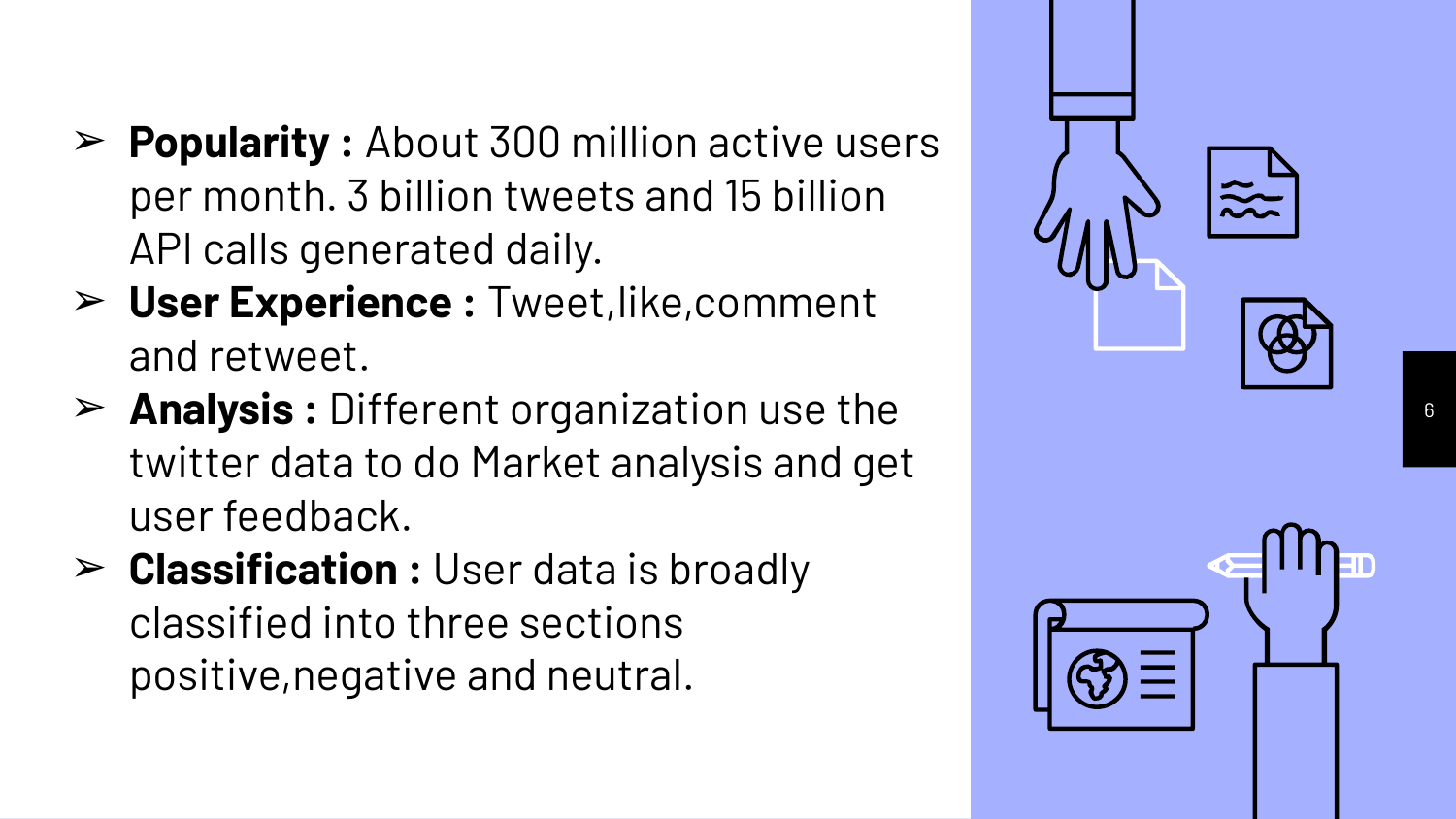

Popularity : About 300 million active users per month. 3 billion tweets and 15 billion API calls generated daily.
User Experience : Tweet,like,comment and retweet.
Analysis : Different organization use the twitter data to do Market analysis and get user feedback.
Classification : User data is broadly classified into three sections positive,negative and neutral.

6